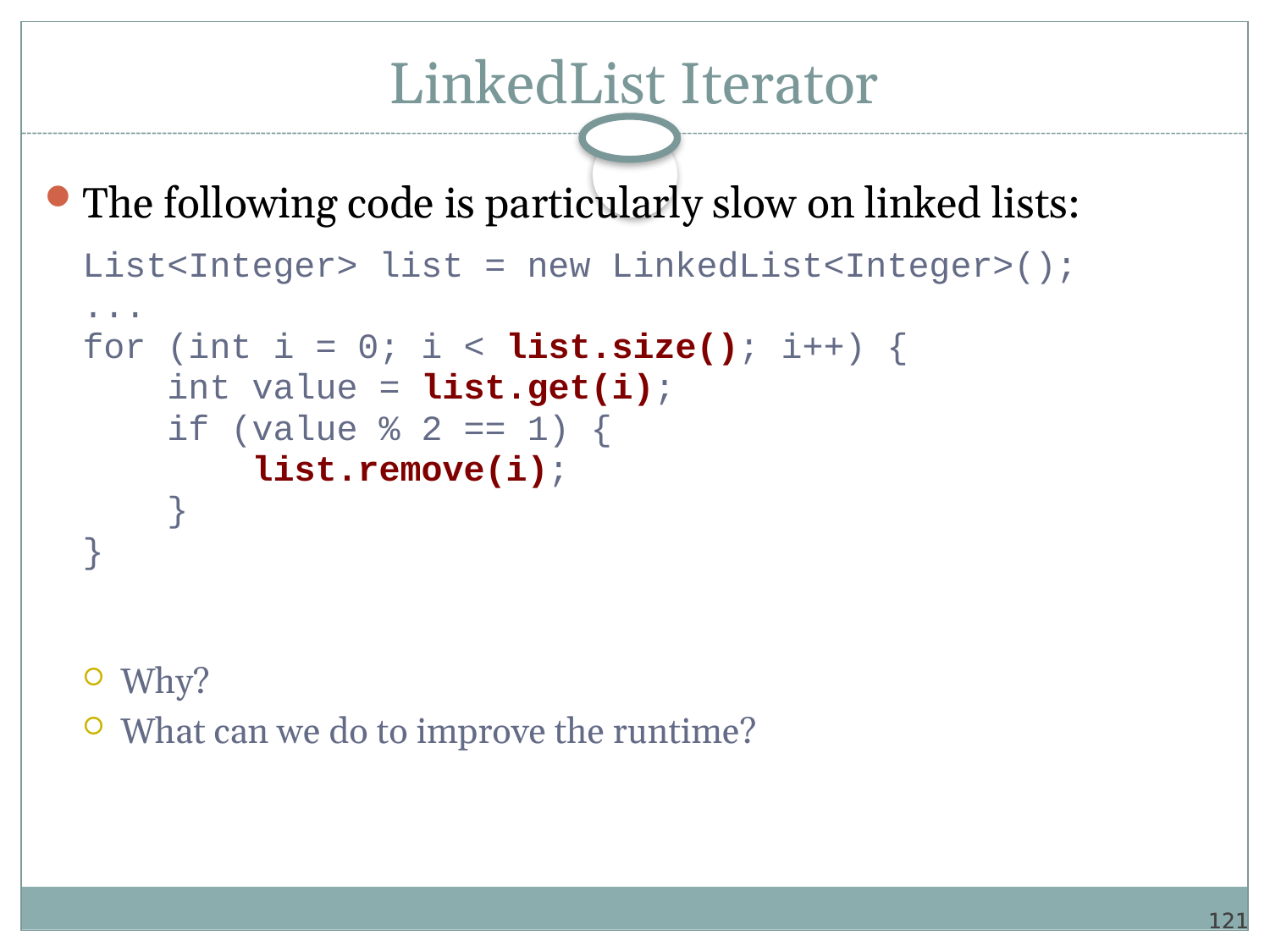

# LinkedList Iterator
The following code is particularly slow on linked lists:

List<Integer> list = new LinkedList<Integer>();
...
for (int i = 0; i < list.size(); i++) {
    int value = list.get(i);
    if (value % 2 == 1) {
        list.remove(i);
    }
}

Why?
What can we do to improve the runtime?